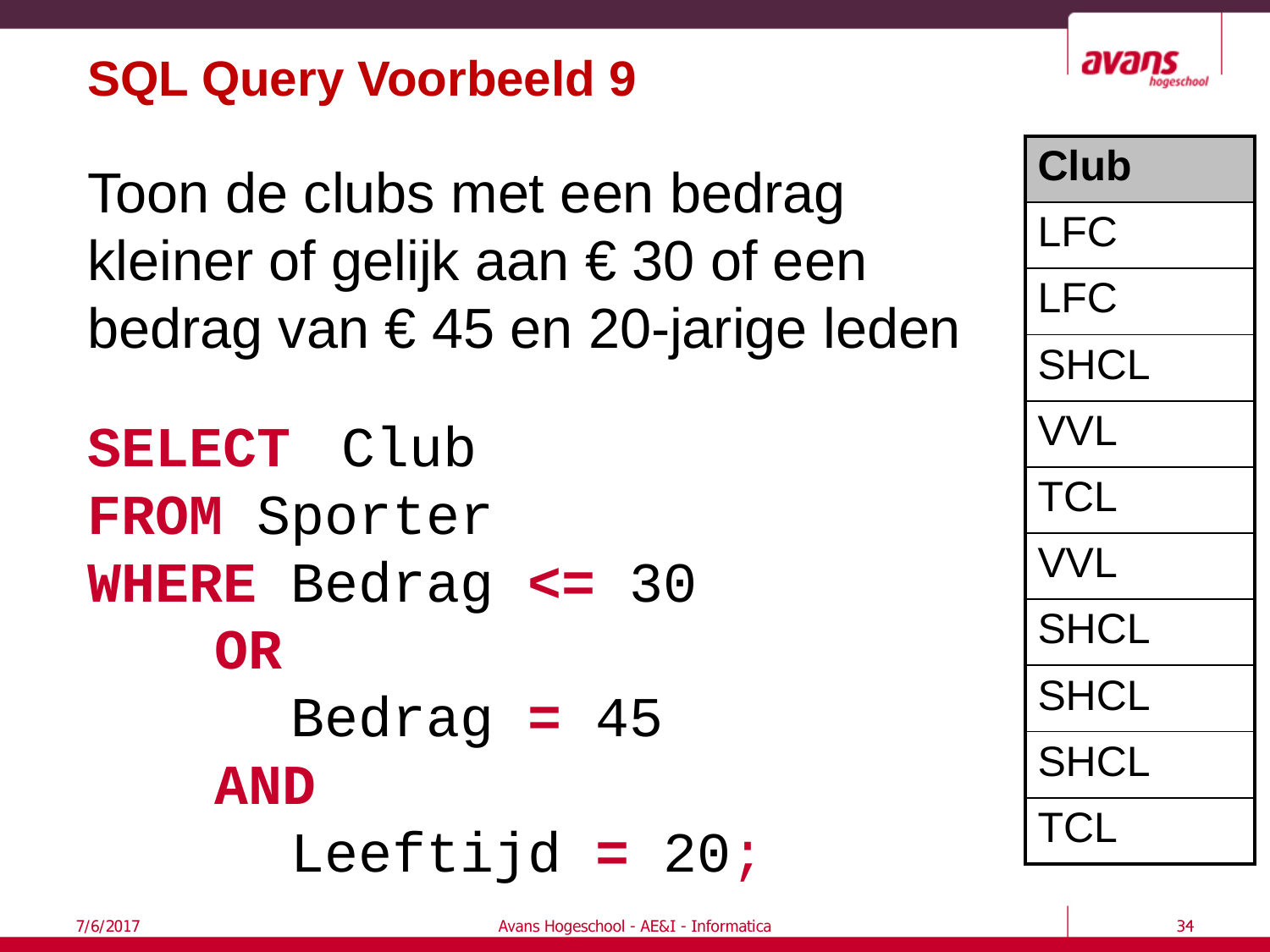

# SQL Query Voorbeeld 9
| Club |
| --- |
| LFC |
| LFC |
| SHCL |
| VVL |
| TCL |
| VVL |
| SHCL |
| SHCL |
| SHCL |
| TCL |
Toon de clubs met een bedrag kleiner of gelijk aan € 30 of een bedrag van € 45 en 20-jarige leden

SELECT	Club
FROM Sporter
WHERE Bedrag <= 30
		OR
      Bedrag = 45
		AND
      Leeftijd = 20;
7/6/2017
Avans Hogeschool - AE&I - Informatica
34